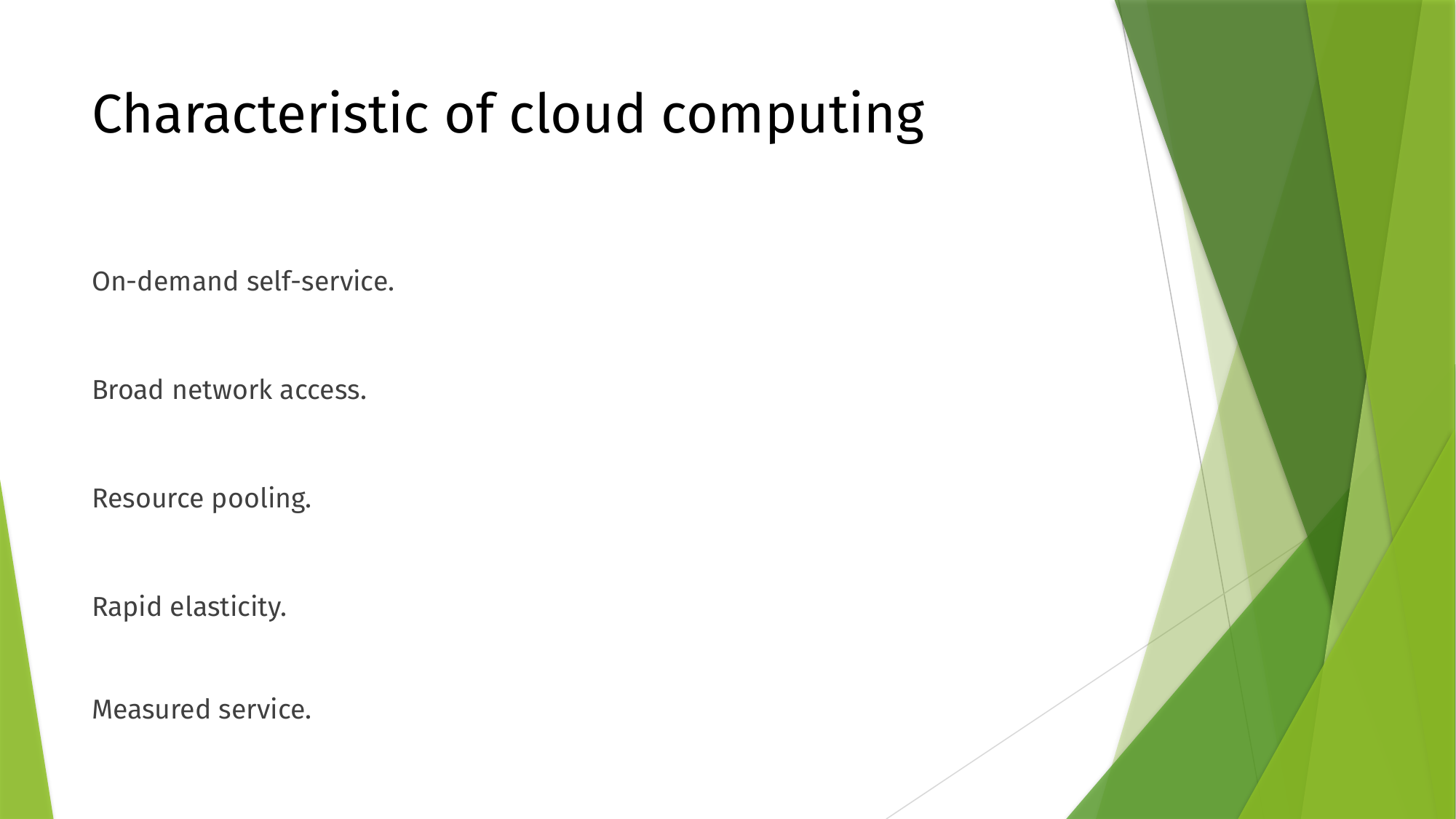

# Characteristic of cloud computing
On-demand self-service.

Broad network access.

Resource pooling.

Rapid elasticity.

Measured service.